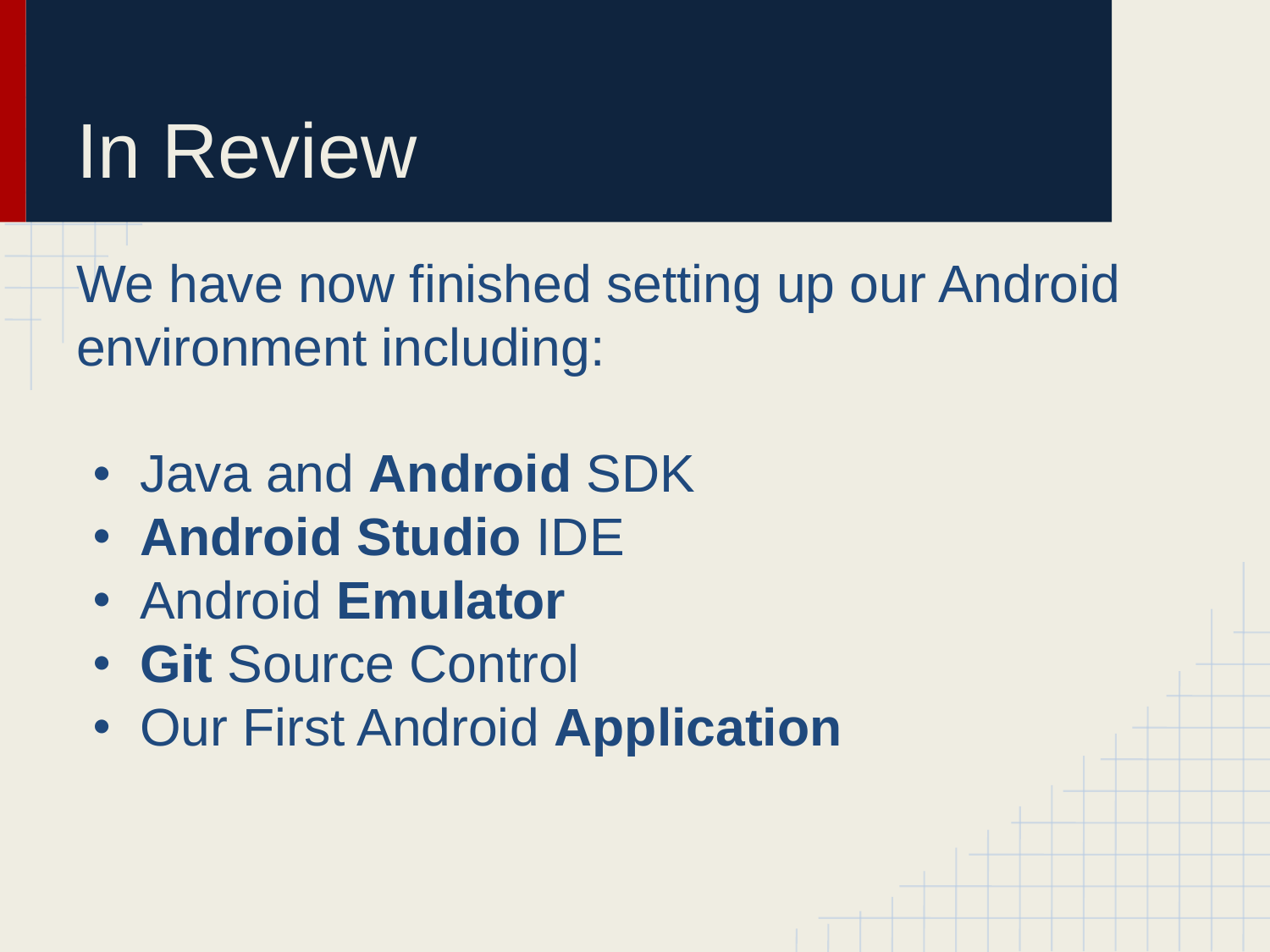

# In Review
We have now finished setting up our Android environment including:

Java and Android SDK
Android Studio IDE
Android Emulator
Git Source Control
Our First Android Application